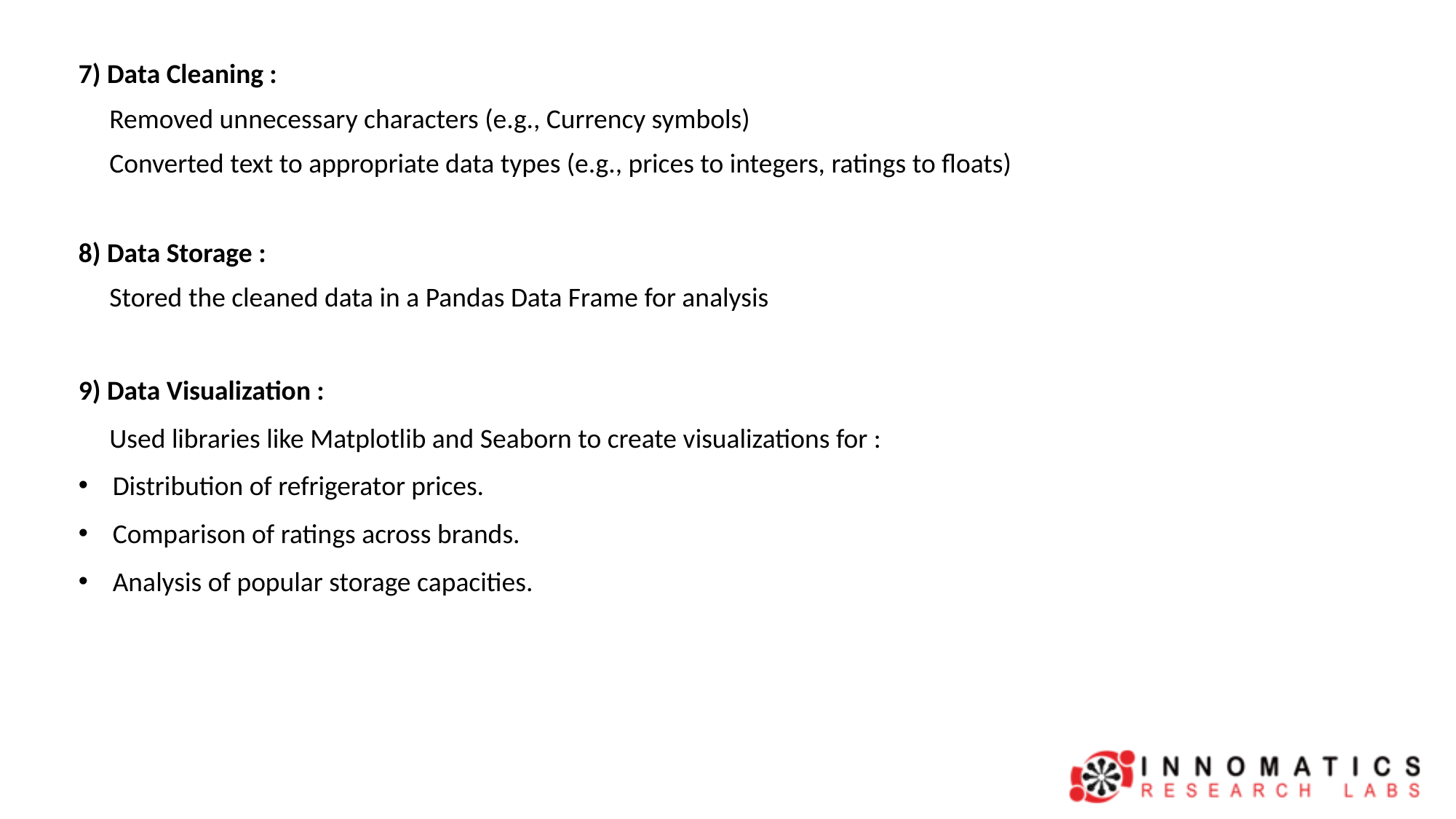

7) Data Cleaning :
     Removed unnecessary characters (e.g., Currency symbols)
     Converted text to appropriate data types (e.g., prices to integers, ratings to floats)

8) Data Storage :
     Stored the cleaned data in a Pandas Data Frame for analysis

9) Data Visualization :
     Used libraries like Matplotlib and Seaborn to create visualizations for :
Distribution of refrigerator prices.
Comparison of ratings across brands.
Analysis of popular storage capacities.